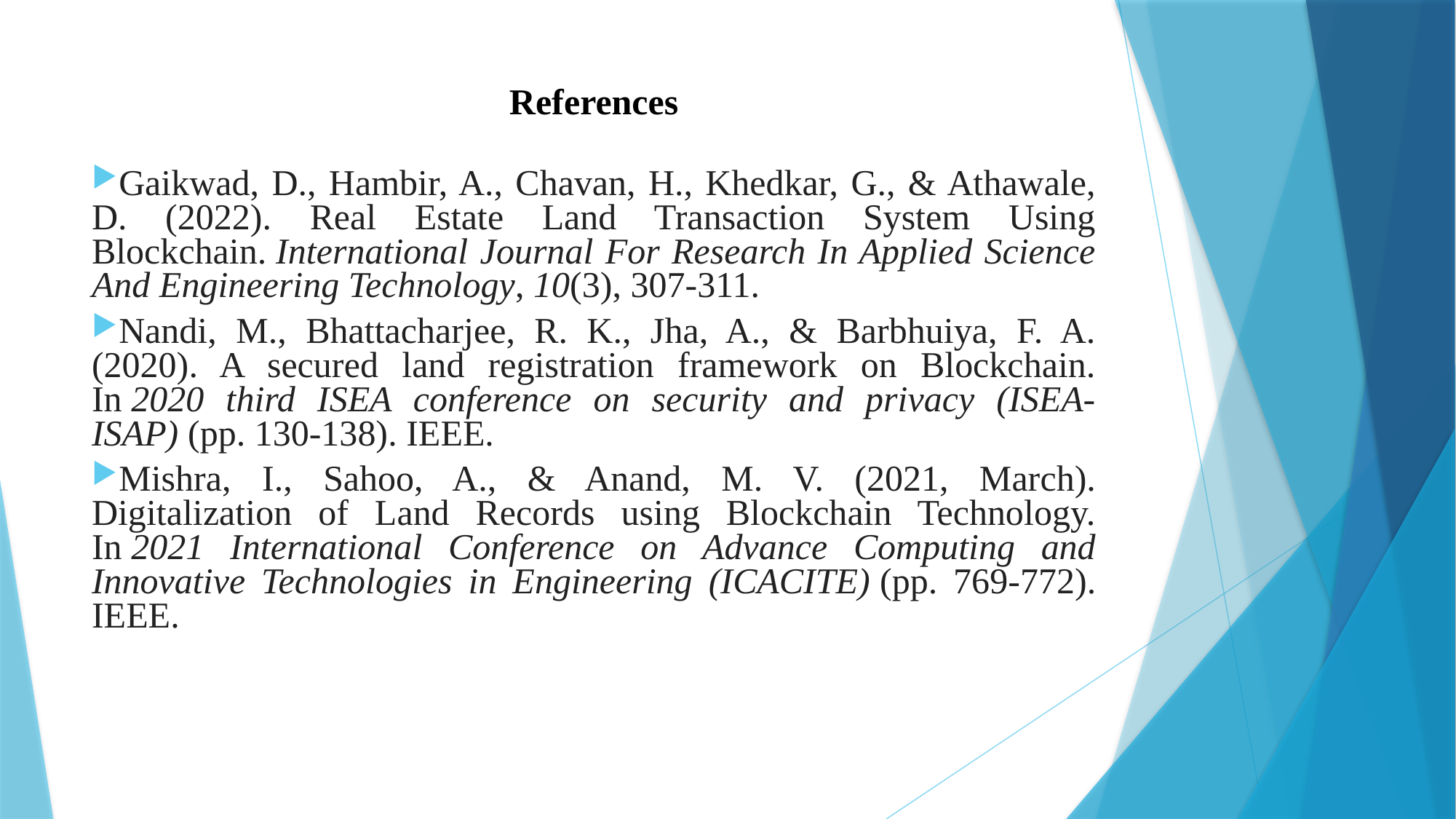

# References
Gaikwad, D., Hambir, A., Chavan, H., Khedkar, G., & Athawale, D. (2022). Real Estate Land Transaction System Using Blockchain. International Journal For Research In Applied Science And Engineering Technology, 10(3), 307-311.
Nandi, M., Bhattacharjee, R. K., Jha, A., & Barbhuiya, F. A. (2020). A secured land registration framework on Blockchain. In 2020 third ISEA conference on security and privacy (ISEA-ISAP) (pp. 130-138). IEEE.
Mishra, I., Sahoo, A., & Anand, M. V. (2021, March). Digitalization of Land Records using Blockchain Technology. In 2021 International Conference on Advance Computing and Innovative Technologies in Engineering (ICACITE) (pp. 769-772). IEEE.